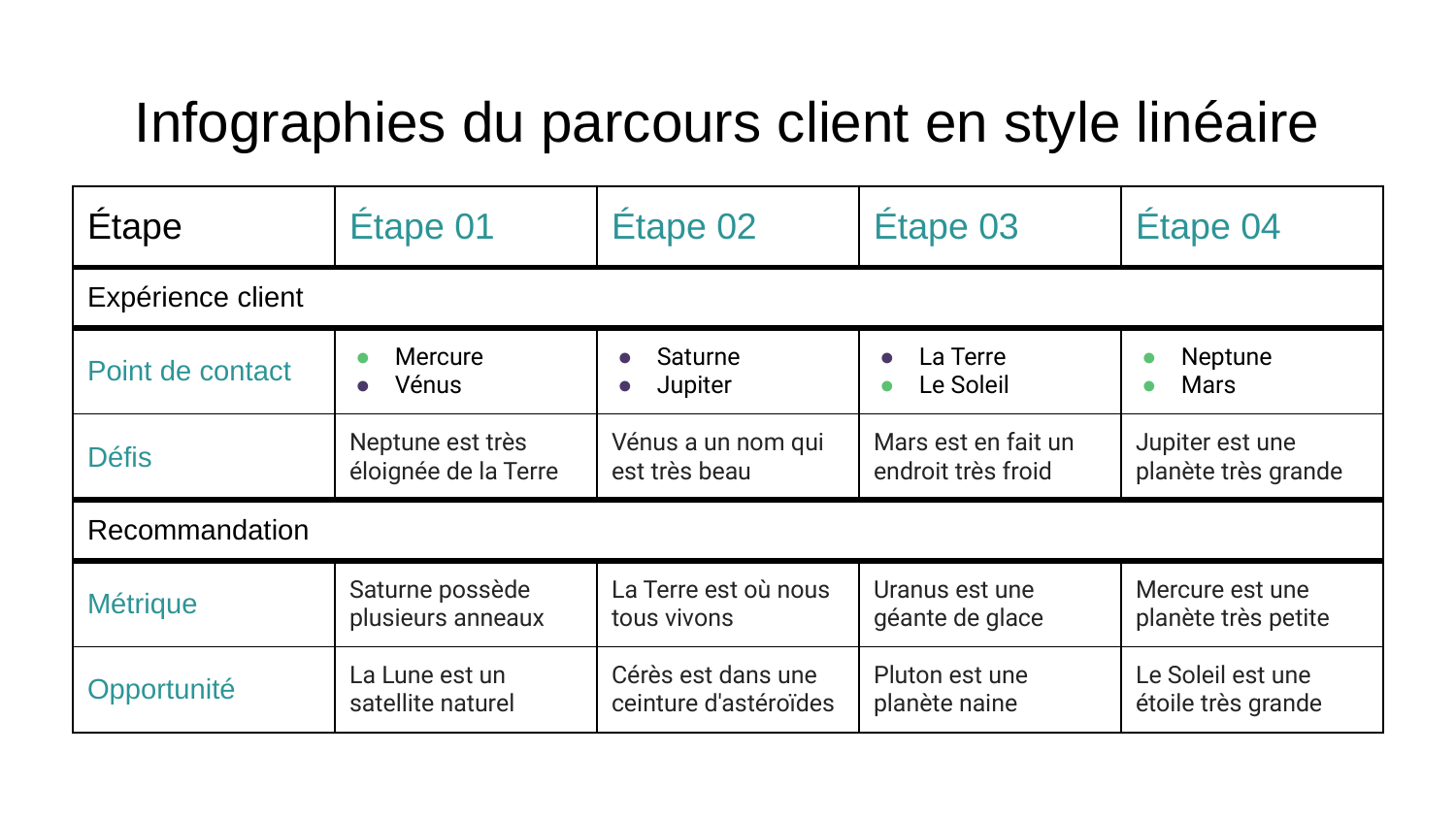

# Infographies du parcours client en style linéaire
| Étape | Étape 01 | Étape 02 | Étape 03 | Étape 04 |
| --- | --- | --- | --- | --- |
| Expérience client |  |  |  |  |
| Point de contact | Mercure Vénus | Saturne Jupiter | La Terre Le Soleil | Neptune Mars |
| Défis | Neptune est très éloignée de la Terre | Vénus a un nom qui est très beau | Mars est en fait un endroit très froid | Jupiter est une planète très grande |
| Recommandation |  |  |  |  |
| Métrique | Saturne possède plusieurs anneaux | La Terre est où nous tous vivons | Uranus est une géante de glace | Mercure est une planète très petite |
| Opportunité | La Lune est un satellite naturel | Cérès est dans une ceinture d'astéroïdes | Pluton est une planète naine | Le Soleil est une étoile très grande |